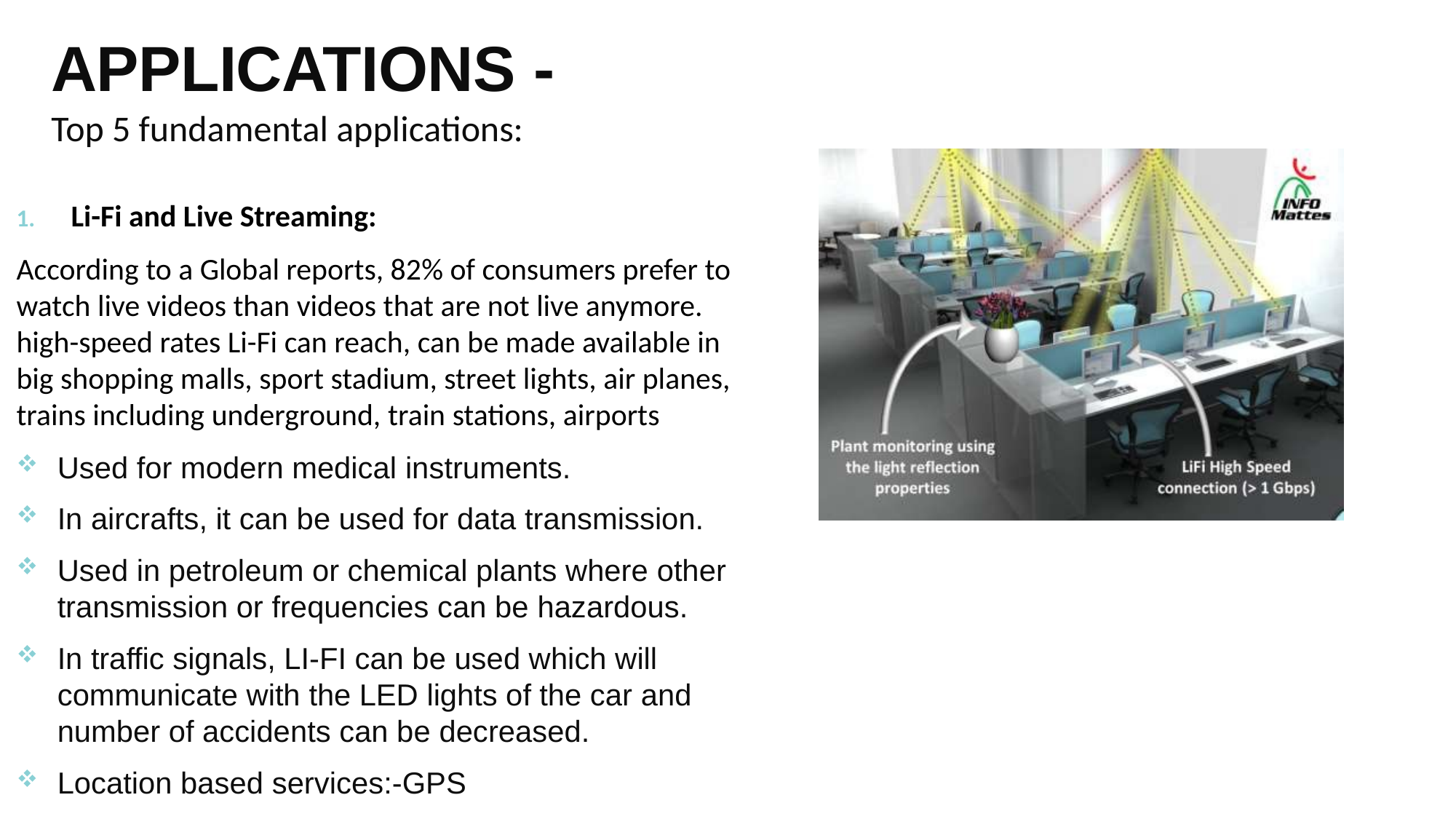

APPLICATIONS -
Top 5 fundamental applications:

Li-Fi and Live Streaming:
According to a Global reports, 82% of consumers prefer to watch live videos than videos that are not live anymore. high-speed rates Li-Fi can reach, can be made available in big shopping malls, sport stadium, street lights, air planes, trains including underground, train stations, airports
Used for modern medical instruments.
In aircrafts, it can be used for data transmission.
Used in petroleum or chemical plants where other  transmission or frequencies can be hazardous.
In traffic signals, LI-FI can be used which will  communicate with the LED lights of the car and  number of accidents can be decreased.
Location based services:-GPS
Underwater communication.
RF Spectrum relief.
Li-Fi can be used effectively in the places where it is  difficult to lay the optical fiber cable.